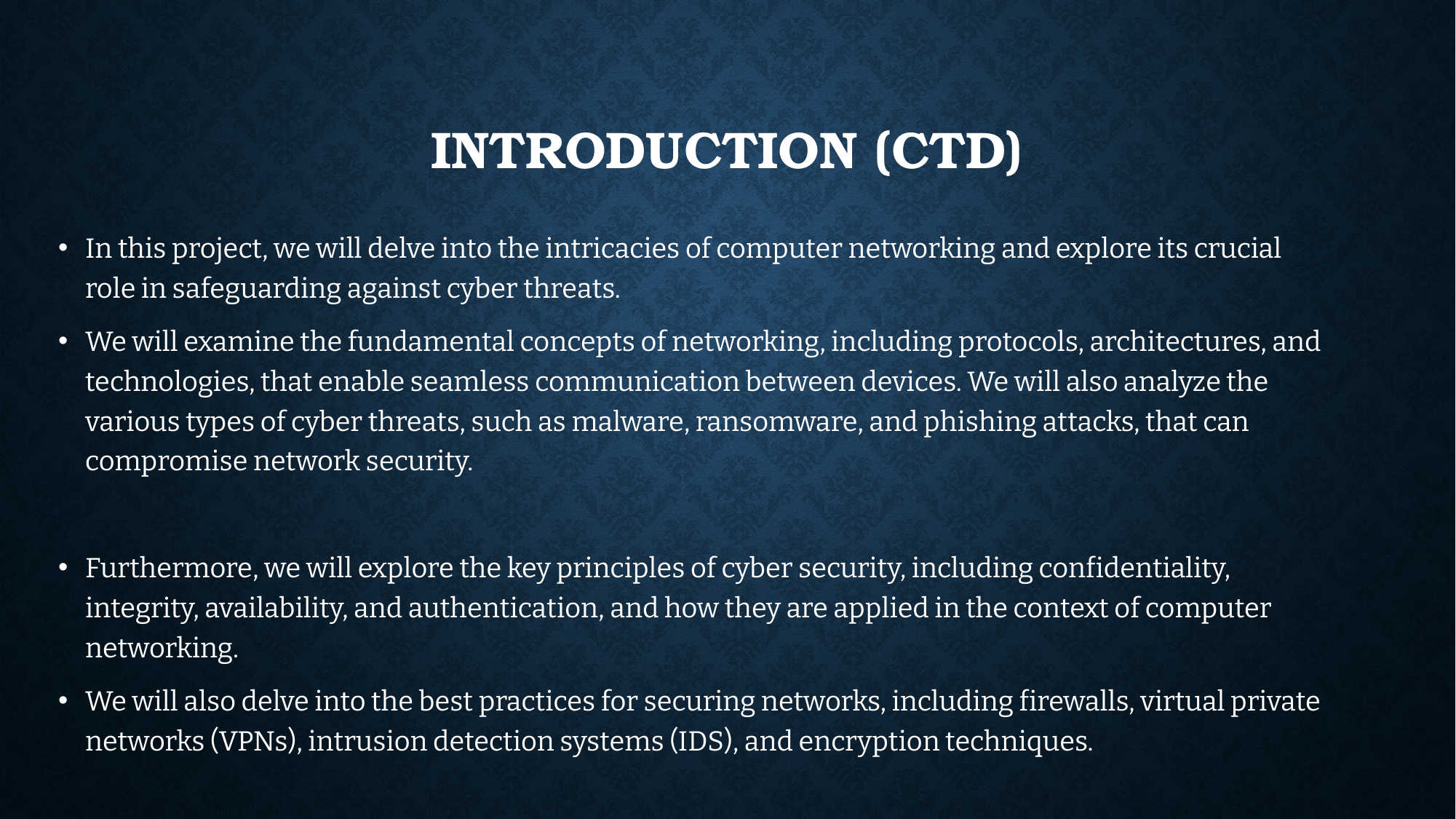

# Introduction (CTD)
In this project, we will delve into the intricacies of computer networking and explore its crucial role in safeguarding against cyber threats.
We will examine the fundamental concepts of networking, including protocols, architectures, and technologies, that enable seamless communication between devices. We will also analyze the various types of cyber threats, such as malware, ransomware, and phishing attacks, that can compromise network security.

Furthermore, we will explore the key principles of cyber security, including confidentiality, integrity, availability, and authentication, and how they are applied in the context of computer networking.
We will also delve into the best practices for securing networks, including firewalls, virtual private networks (VPNs), intrusion detection systems (IDS), and encryption techniques.